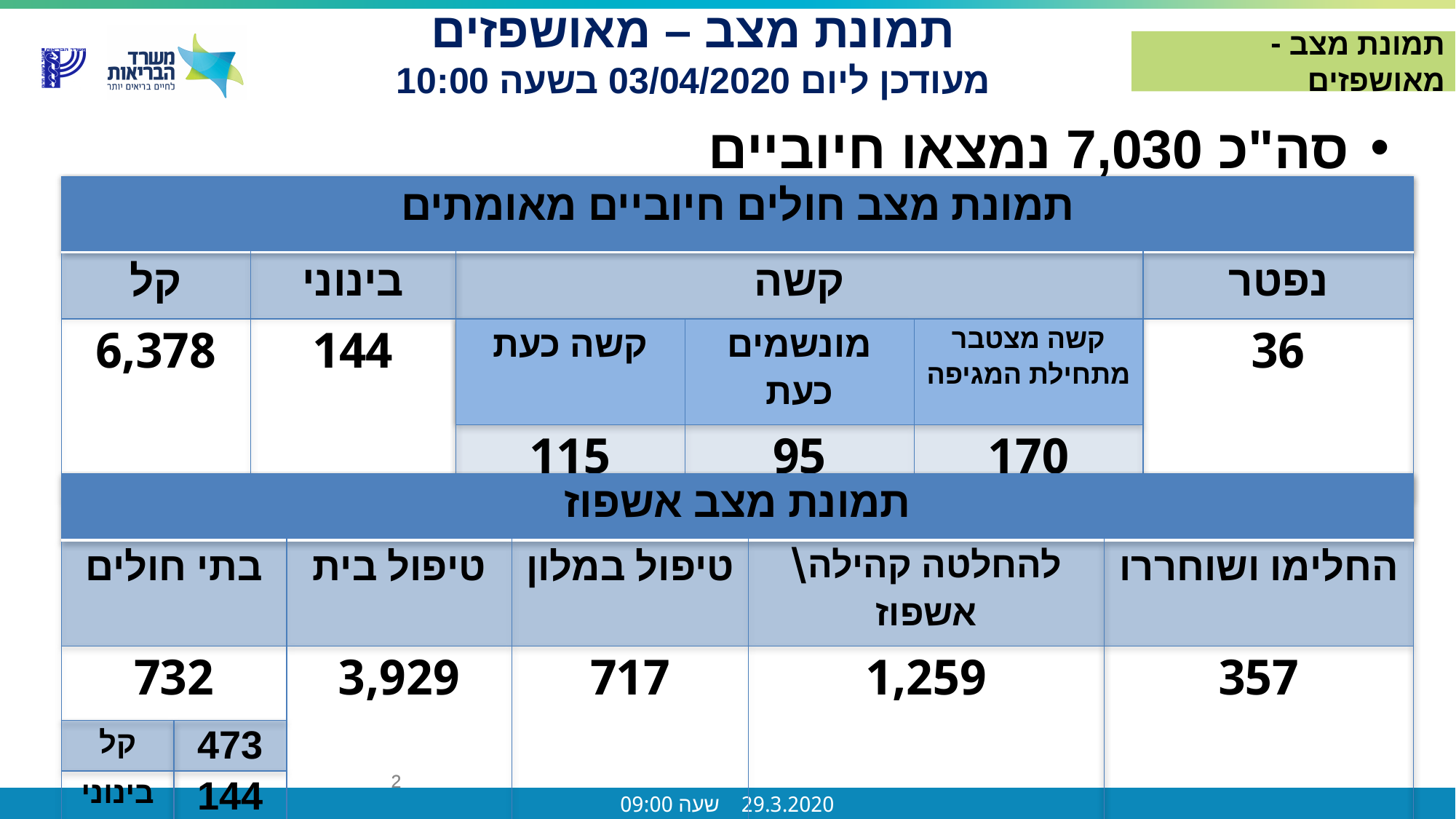

תמונת מצב – מאושפזים
מעודכן ליום 03/04/2020 בשעה 10:00
תמונת מצב - מאושפזים
סה"כ 7,030 נמצאו חיוביים

| תמונת מצב חולים חיוביים מאומתים |  |  |  |  |  |
| --- | --- | --- | --- | --- | --- |
| קל | בינוני | קשה |  |  | נפטר |
| 6,378 | 144 | קשה כעת | מונשמים כעת | קשה מצטבר מתחילת המגיפה | 36 |
|  |  | 115 | 95 | 170 |  |
| תמונת מצב אשפוז |  |  |  |  |  |
| --- | --- | --- | --- | --- | --- |
| בתי חולים |  | טיפול בית | טיפול במלון | להחלטה קהילה\אשפוז | החלימו ושוחררו |
| 732 |  | 3,929 | 717 | 1,259 | 357 |
| קל | 473 |  |  |  |  |
| בינוני | 144 |  |  |  |  |
| קשה | 115 |  |  |  |  |
2
2